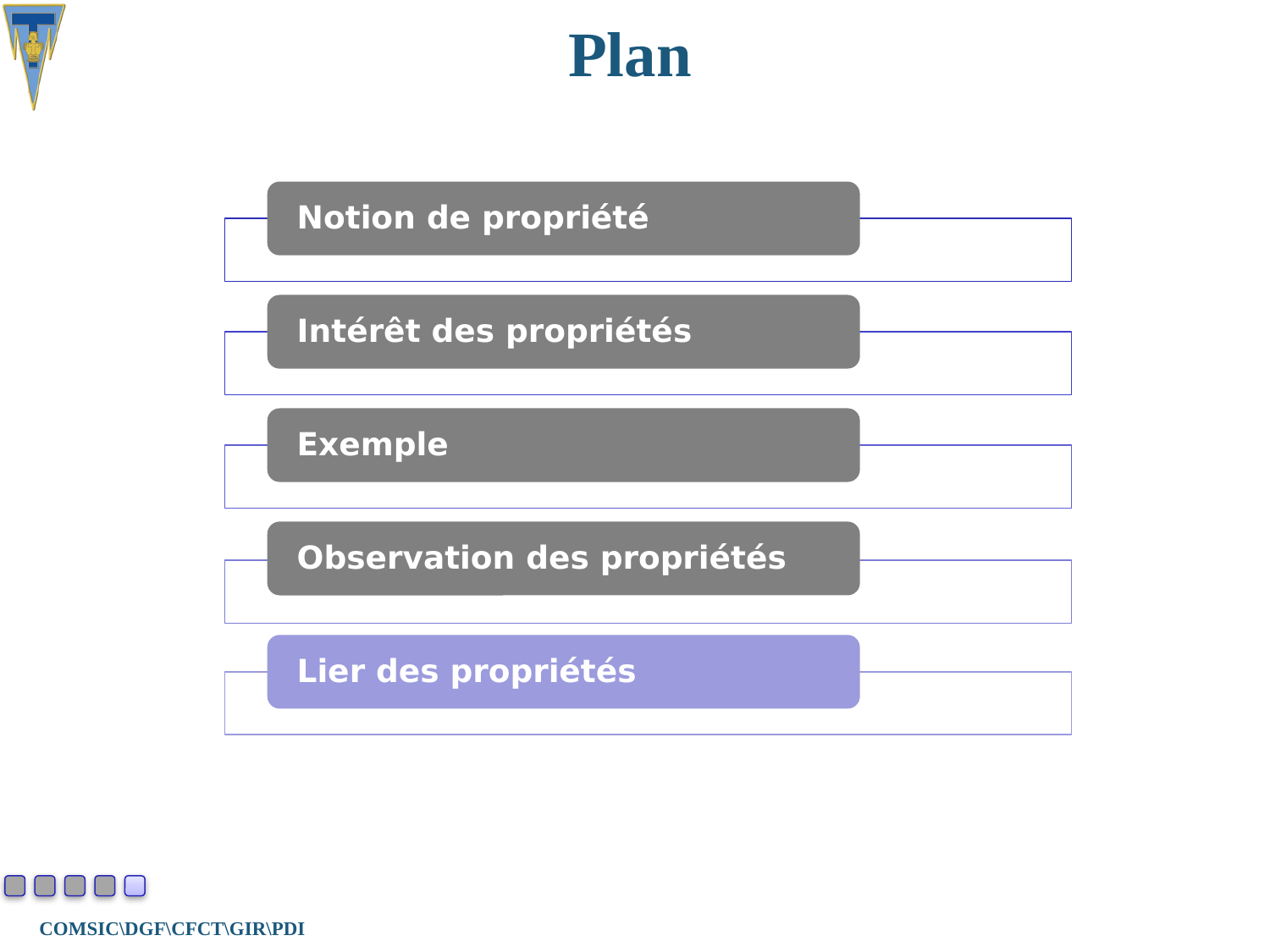

Plan
Notion de propriété
Intérêt des propriétés
Exemple
Observation des propriétés
Lier des propriétés